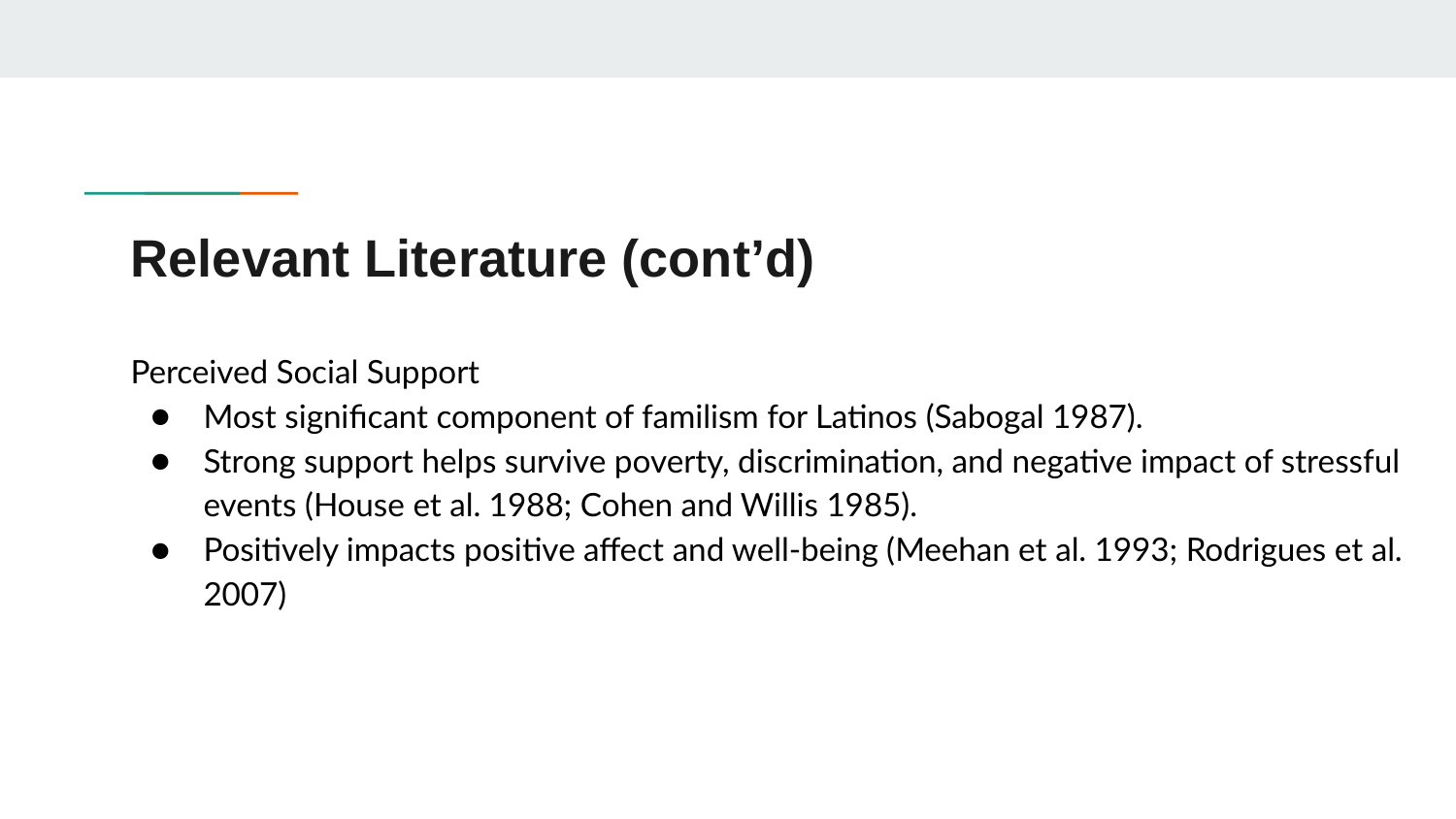

# Relevant Literature (cont’d)
Perceived Social Support
Most significant component of familism for Latinos (Sabogal 1987).
Strong support helps survive poverty, discrimination, and negative impact of stressful events (House et al. 1988; Cohen and Willis 1985).
Positively impacts positive affect and well-being (Meehan et al. 1993; Rodrigues et al. 2007)